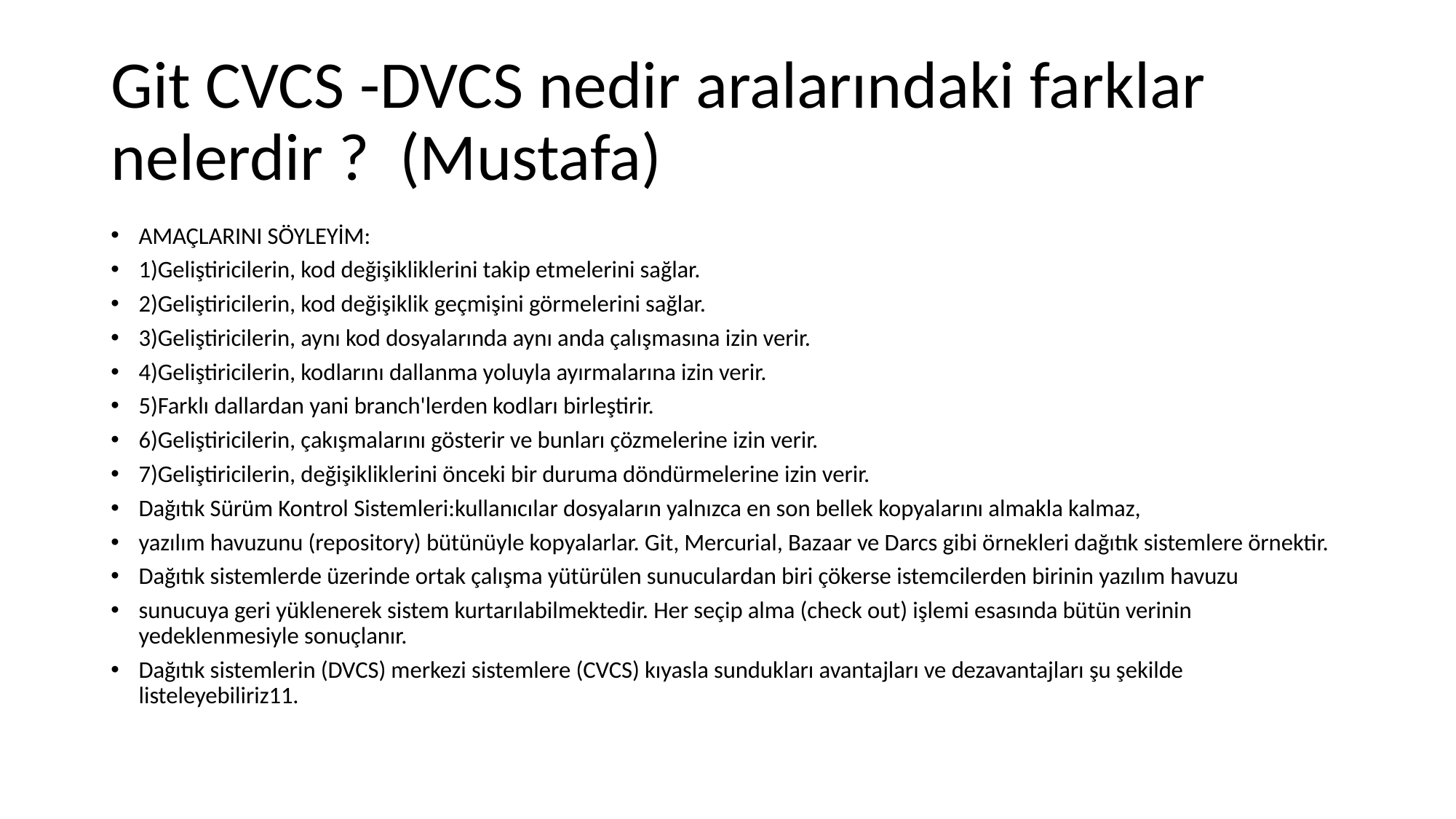

# Git CVCS -DVCS nedir aralarındaki farklar nelerdir ?  (Mustafa)
AMAÇLARINI SÖYLEYİM:
1)Geliştiricilerin, kod değişikliklerini takip etmelerini sağlar.
2)Geliştiricilerin, kod değişiklik geçmişini görmelerini sağlar.
3)Geliştiricilerin, aynı kod dosyalarında aynı anda çalışmasına izin verir.
4)Geliştiricilerin, kodlarını dallanma yoluyla ayırmalarına izin verir.
5)Farklı dallardan yani branch'lerden kodları birleştirir.
6)Geliştiricilerin, çakışmalarını gösterir ve bunları çözmelerine izin verir.
7)Geliştiricilerin, değişikliklerini önceki bir duruma döndürmelerine izin verir.
Dağıtık Sürüm Kontrol Sistemleri:kullanıcılar dosyaların yalnızca en son bellek kopyalarını almakla kalmaz,
yazılım havuzunu (repository) bütünüyle kopyalarlar. Git, Mercurial, Bazaar ve Darcs gibi örnekleri dağıtık sistemlere örnektir.
Dağıtık sistemlerde üzerinde ortak çalışma yütürülen sunuculardan biri çökerse istemcilerden birinin yazılım havuzu
sunucuya geri yüklenerek sistem kurtarılabilmektedir. Her seçip alma (check out) işlemi esasında bütün verinin yedeklenmesiyle sonuçlanır.
Dağıtık sistemlerin (DVCS) merkezi sistemlere (CVCS) kıyasla sundukları avantajları ve dezavantajları şu şekilde listeleyebiliriz11.